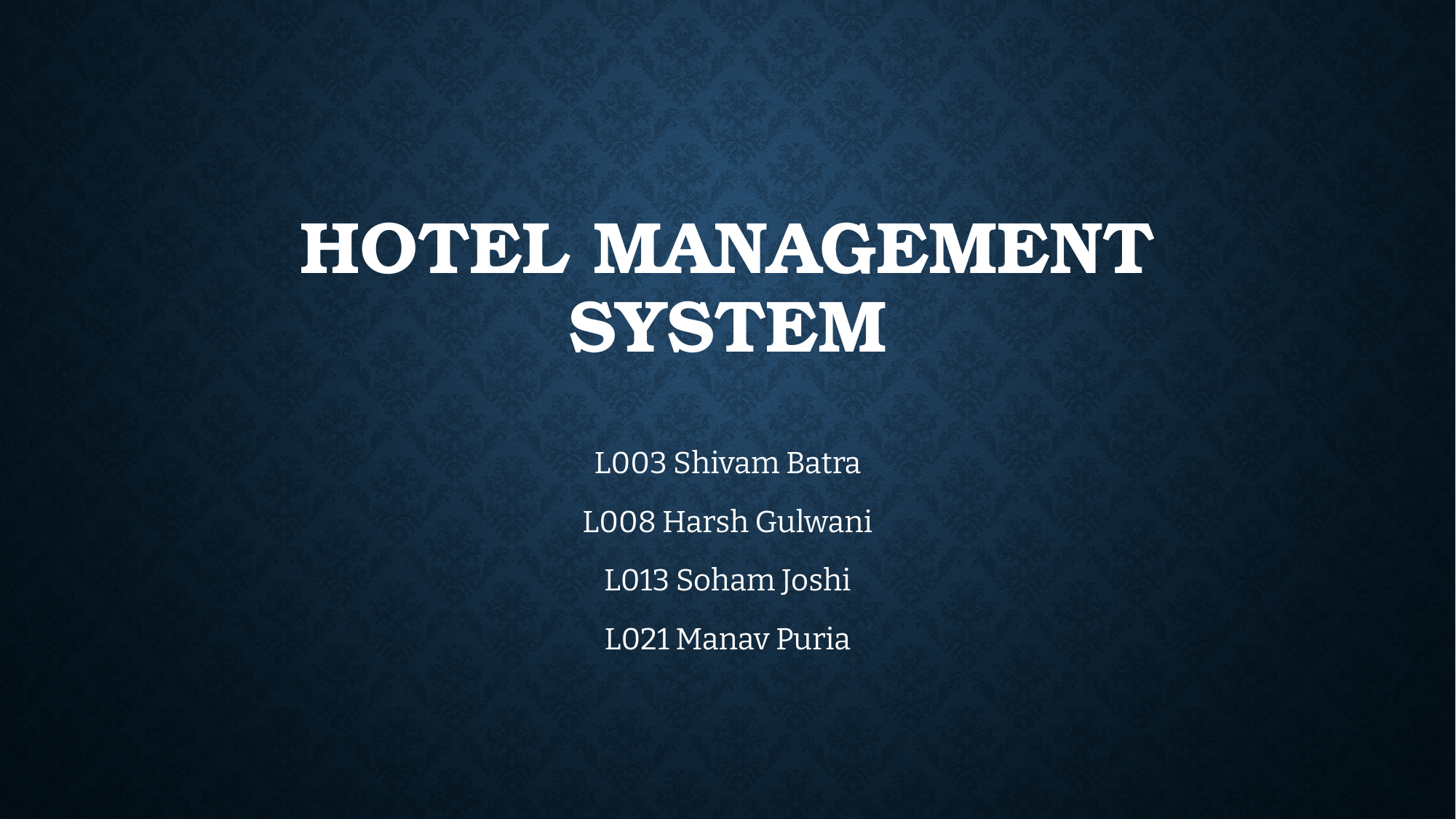

# Hotel management system

L003 Shivam Batra
L008 Harsh Gulwani
L013 Soham Joshi
L021 Manav Puria